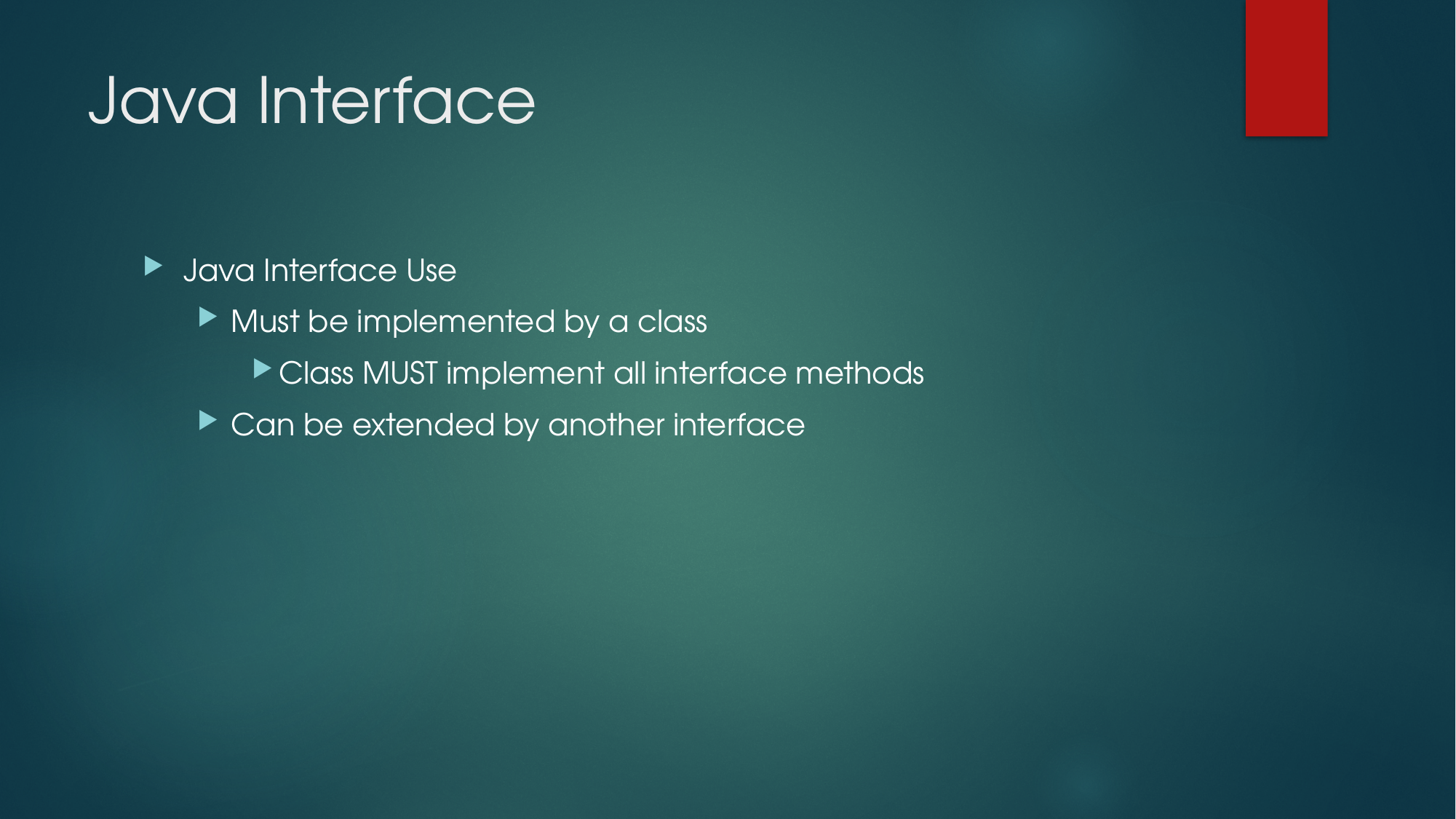

# Java Interface
Java Interface Use
Must be implemented by a class
Class MUST implement all interface methods
Can be extended by another interface